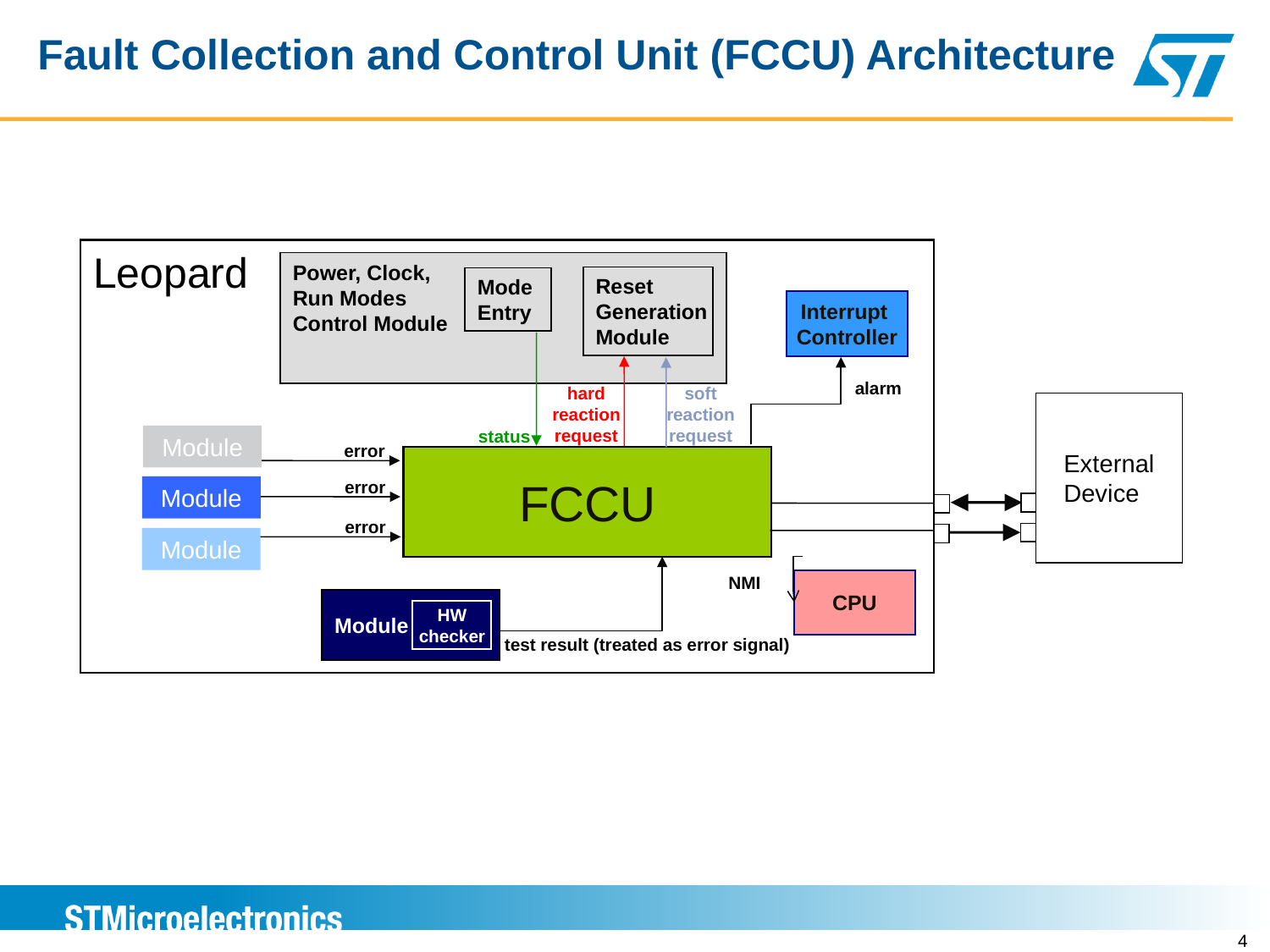

Fault Collection and Control Unit (FCCU) Architecture
Leopard
Power, Clock,
Run Modes
Control Module
Reset Generation Module
Mode
Entry
Interrupt
Controller

alarm
hard
reaction
request
soft
reaction
request
External Device
status
Module
error
FCCU

error
Module

error

Module

NMI
CPU
Module
HW
checker
test result (treated as error signal)
4